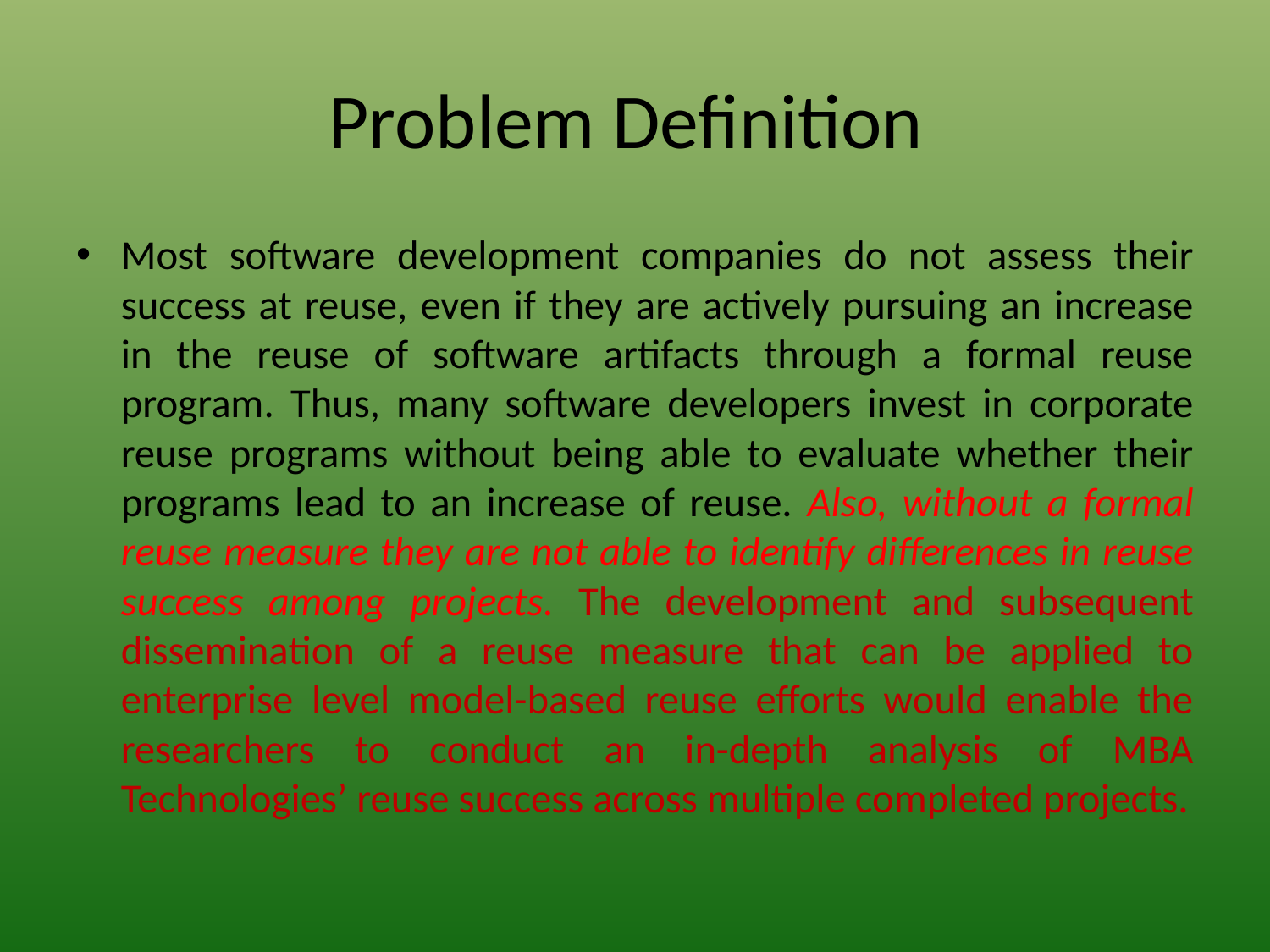

# Problem Definition
Most software development companies do not assess their success at reuse, even if they are actively pursuing an increase in the reuse of software artifacts through a formal reuse program. Thus, many software developers invest in corporate reuse programs without being able to evaluate whether their programs lead to an increase of reuse. Also, without a formal reuse measure they are not able to identify differences in reuse success among projects. The development and subsequent dissemination of a reuse measure that can be applied to enterprise level model-based reuse efforts would enable the researchers to conduct an in-depth analysis of MBA Technologies’ reuse success across multiple completed projects.